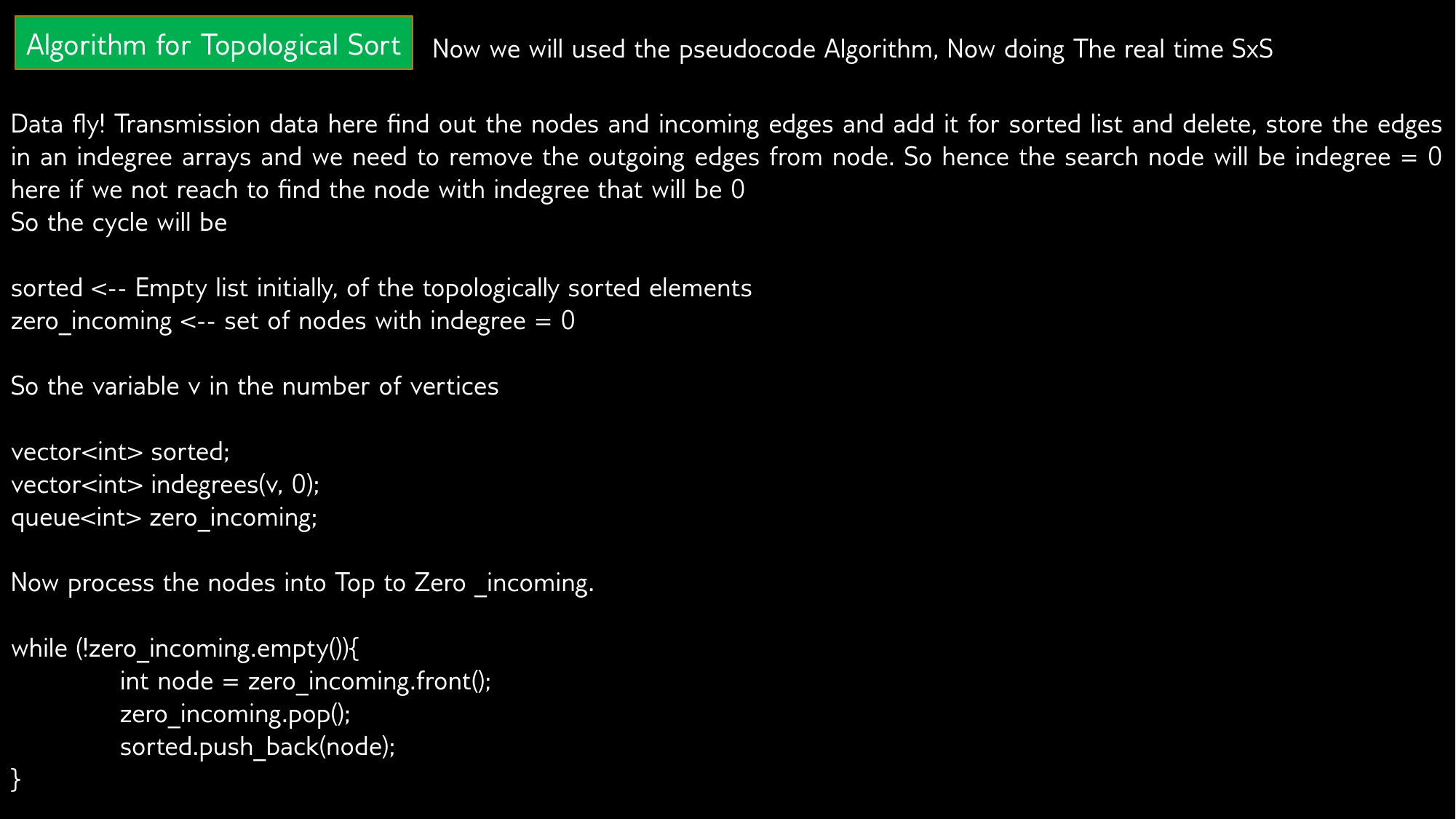

Algorithm for Topological Sort
Now we will used the pseudocode Algorithm, Now doing The real time SxS
Data fly! Transmission data here find out the nodes and incoming edges and add it for sorted list and delete, store the edges in an indegree arrays and we need to remove the outgoing edges from node. So hence the search node will be indegree = 0 here if we not reach to find the node with indegree that will be 0
So the cycle will be

sorted <-- Empty list initially, of the topologically sorted elements
zero_incoming <-- set of nodes with indegree = 0

So the variable v in the number of vertices

vector<int> sorted;
vector<int> indegrees(v, 0);
queue<int> zero_incoming;

Now process the nodes into Top to Zero _incoming.

while (!zero_incoming.empty()){
	int node = zero_incoming.front();
	zero_incoming.pop();
	sorted.push_back(node);
}